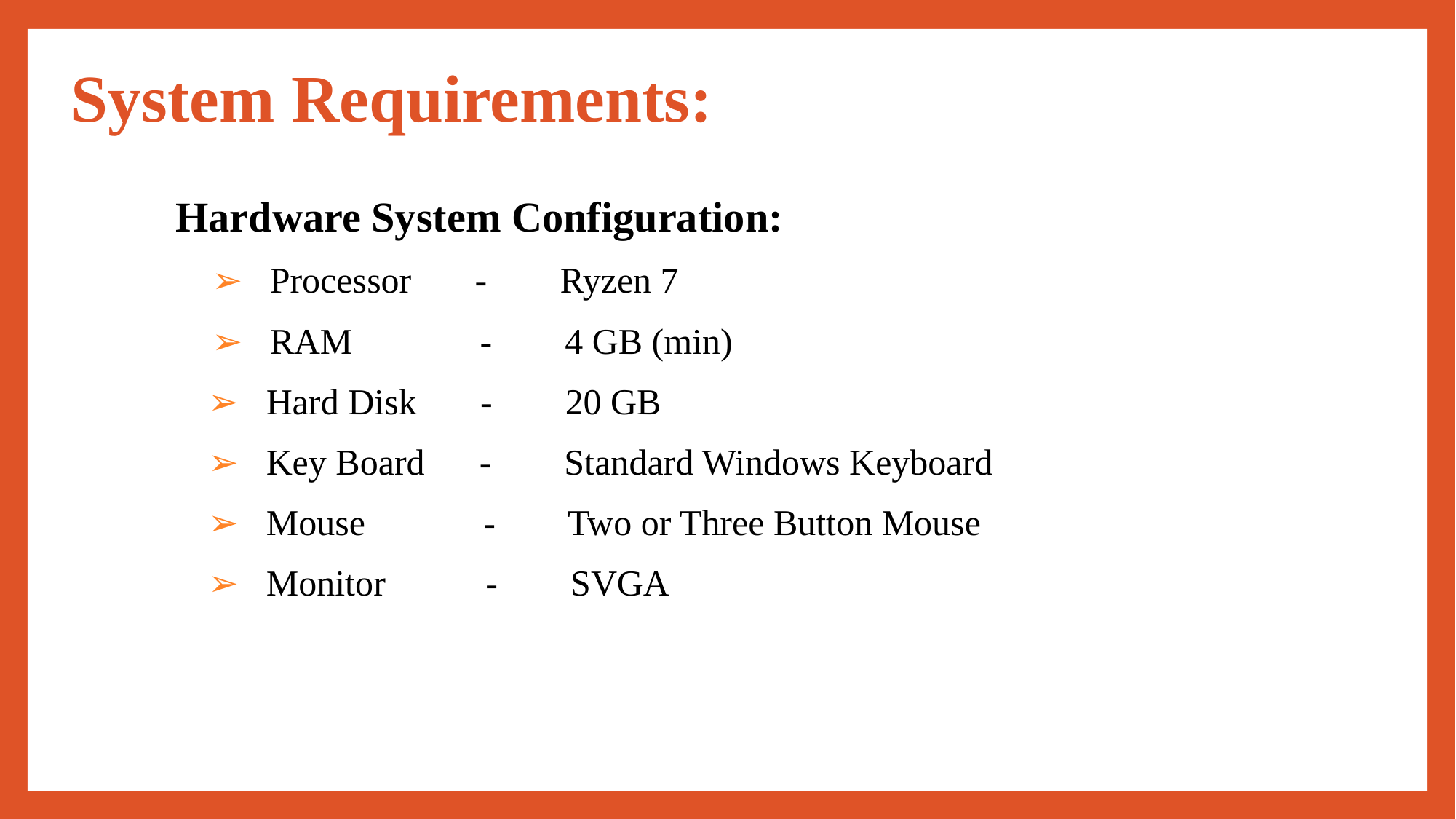

# System Requirements:

Hardware System Configuration:
    ➢   Processor       -        Ryzen 7
    ➢   RAM              -        4 GB (min)
  ➢   Hard Disk       -        20 GB
  ➢   Key Board      -        Standard Windows Keyboard
  ➢   Mouse             -        Two or Three Button Mouse
  ➢   Monitor           -        SVGA